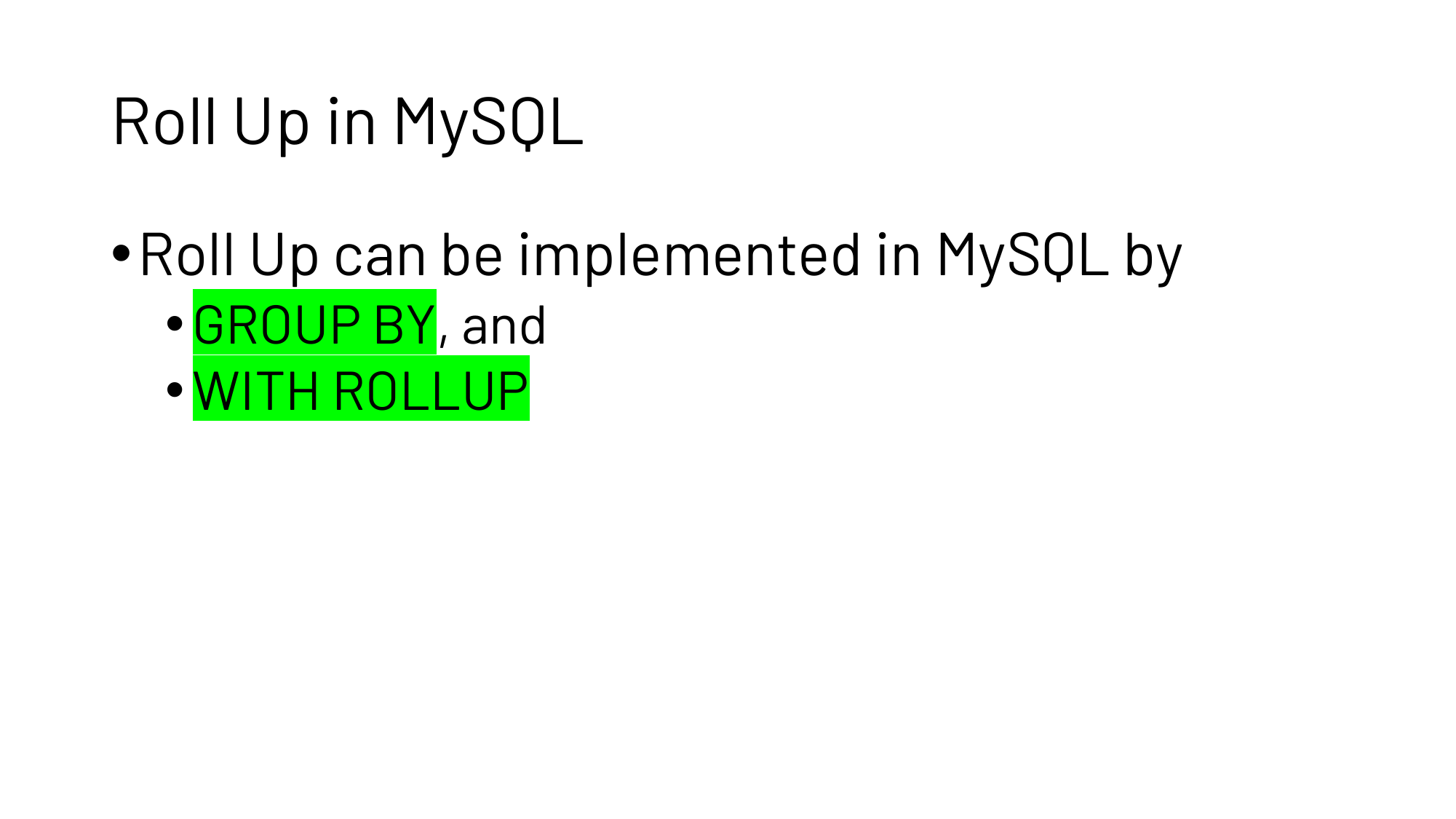

# Roll Up in MySQL
Roll Up can be implemented in MySQL by
GROUP BY, and
WITH ROLLUP